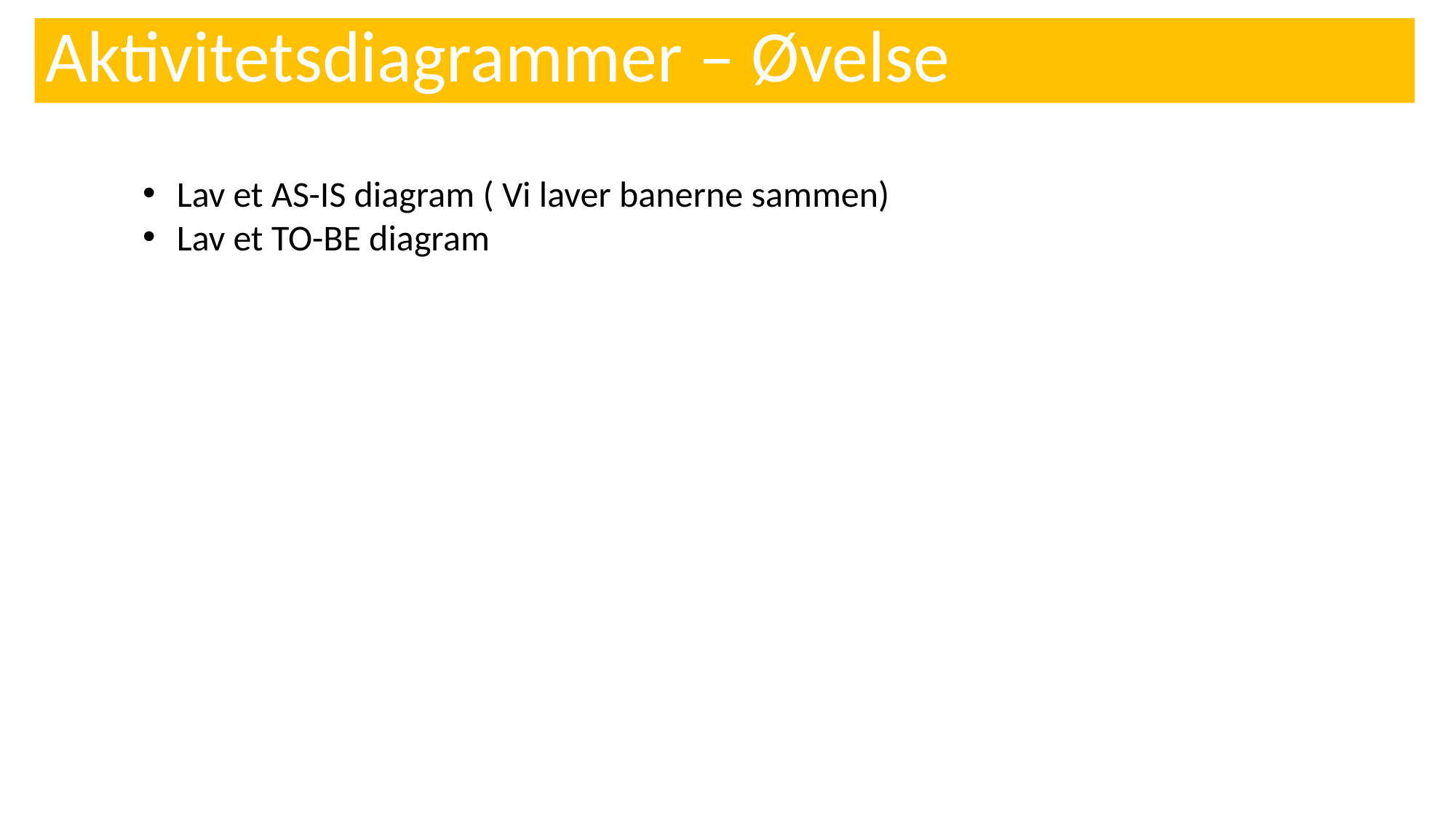

# Aktivitetsdiagrammer – Øvelse
Lav et AS-IS diagram ( Vi laver banerne sammen)
Lav et TO-BE diagram